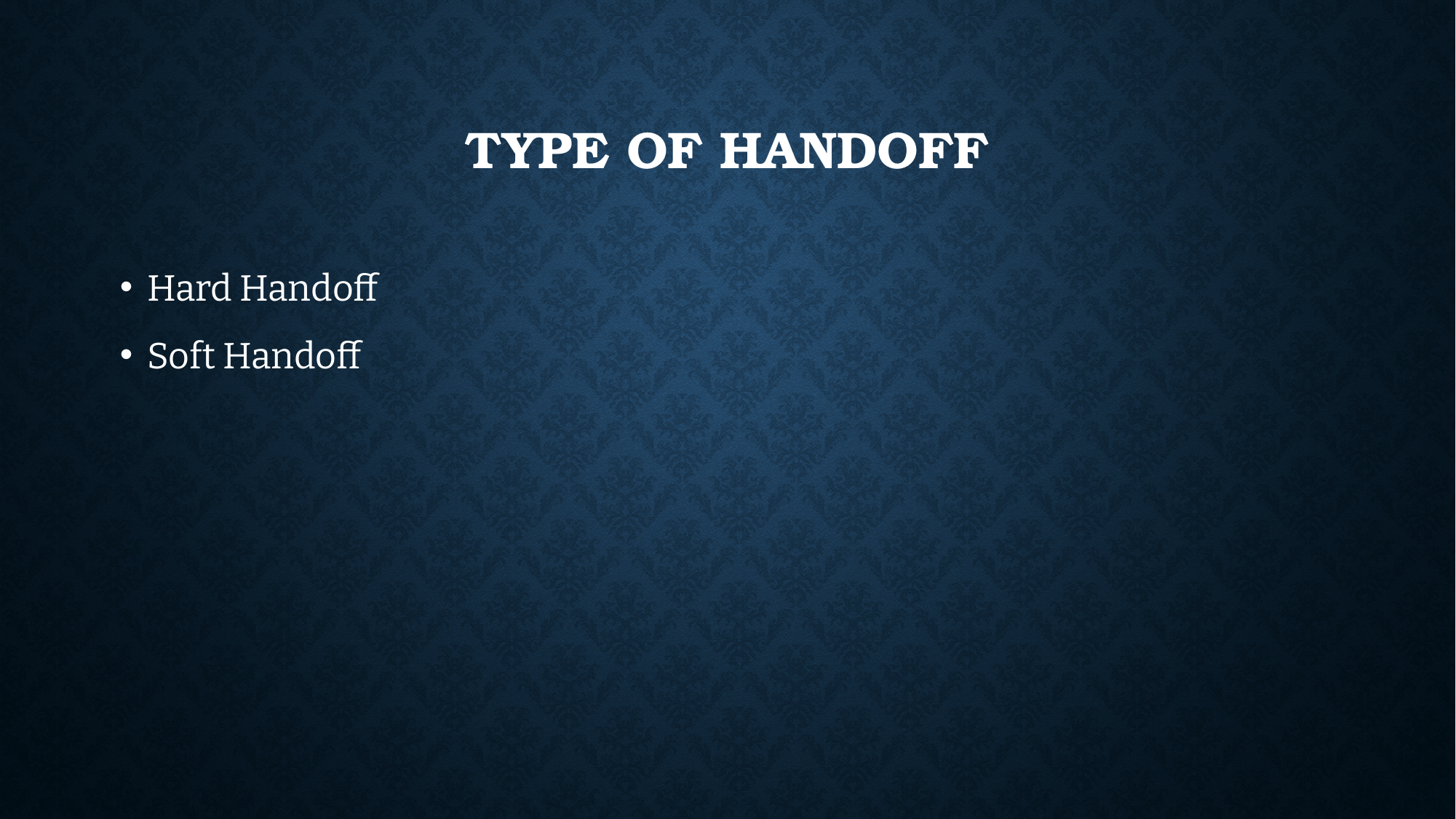

# Type of Handoff
Hard Handoff
Soft Handoff